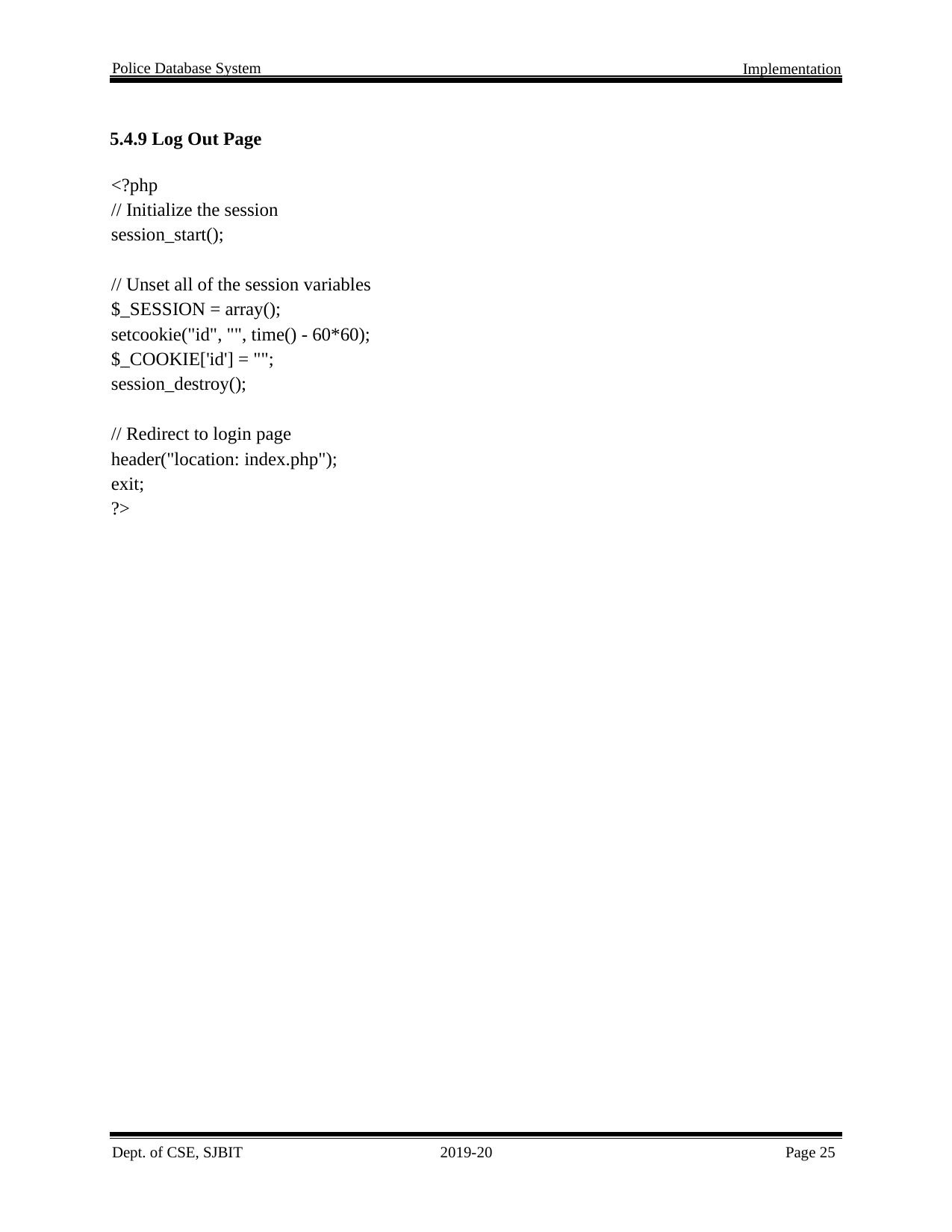

Police Database System
Implementation

5.4.9 Log Out Page
<?php
// Initialize the session
session_start();

// Unset all of the session variables
$_SESSION = array();
setcookie("id", "", time() - 60*60);
$_COOKIE['id'] = "";
session_destroy();

// Redirect to login page
header("location: index.php");
exit;
?>

Dept. of CSE, SJBIT
2019-20
Page 25